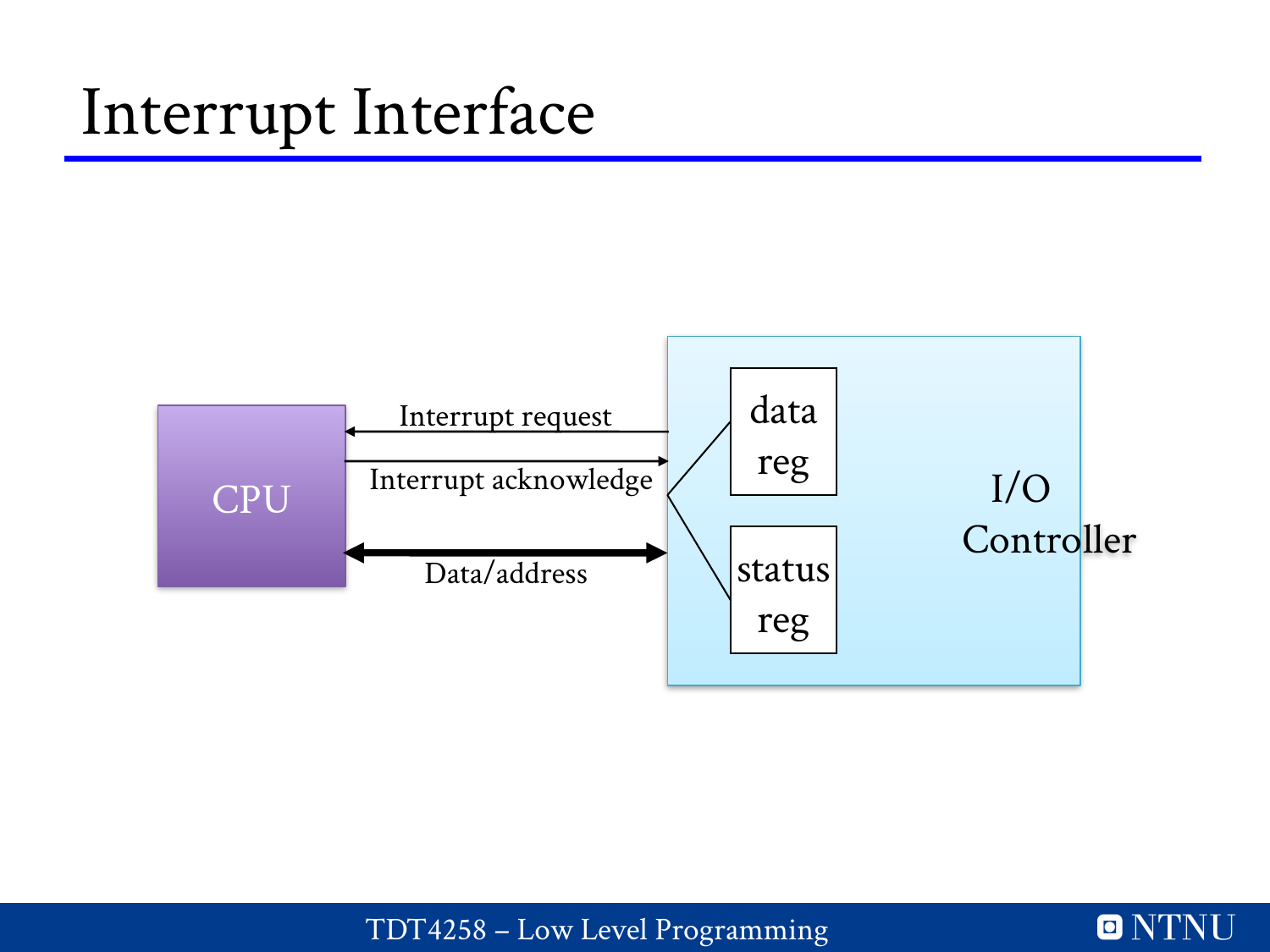

Interrupt Interface
		      I/O
		   Controller
data
reg
Interrupt request
CPU

Interrupt acknowledge

status
reg
Data/address